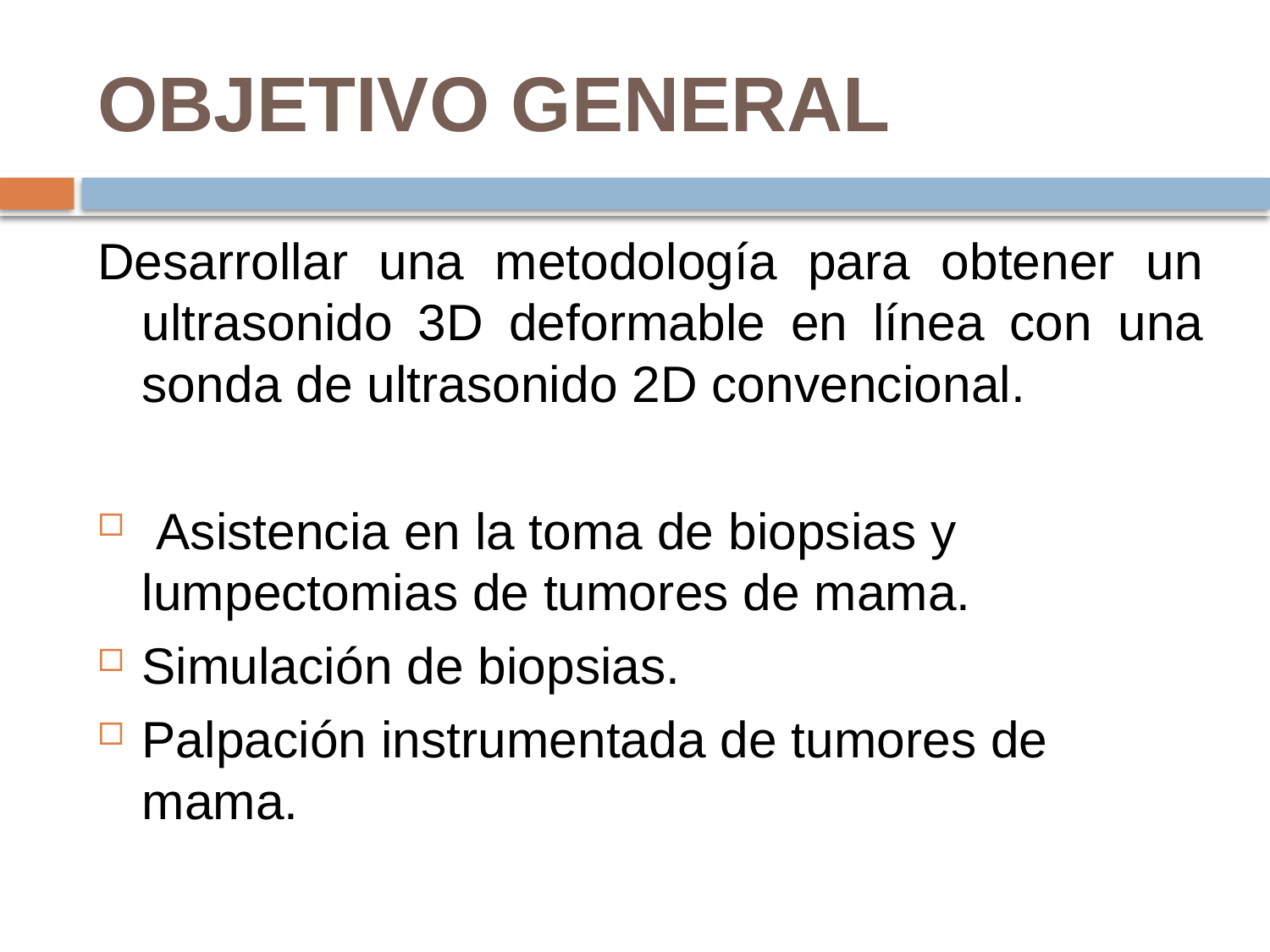

# OBJETIVO GENERAL
Desarrollar una metodología para obtener un ultrasonido 3D deformable en línea con una sonda de ultrasonido 2D convencional.

 Asistencia en la toma de biopsias y lumpectomias de tumores de mama.
Simulación de biopsias.
Palpación instrumentada de tumores de mama.